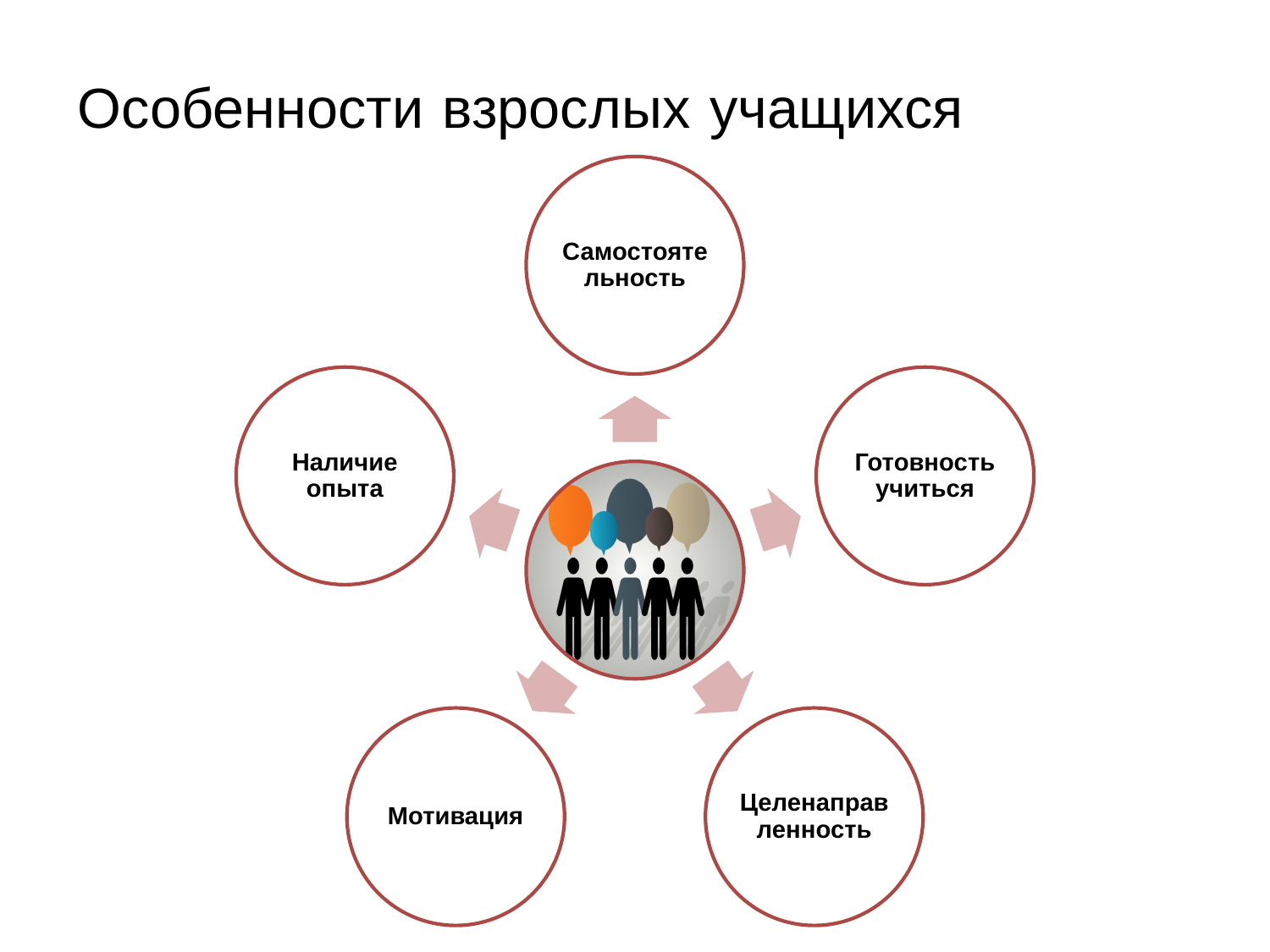

# Особенности взрослых учащихся

Самостоятельность

Готовность учиться

Целенаправленность

Мотивация

Наличие опыта